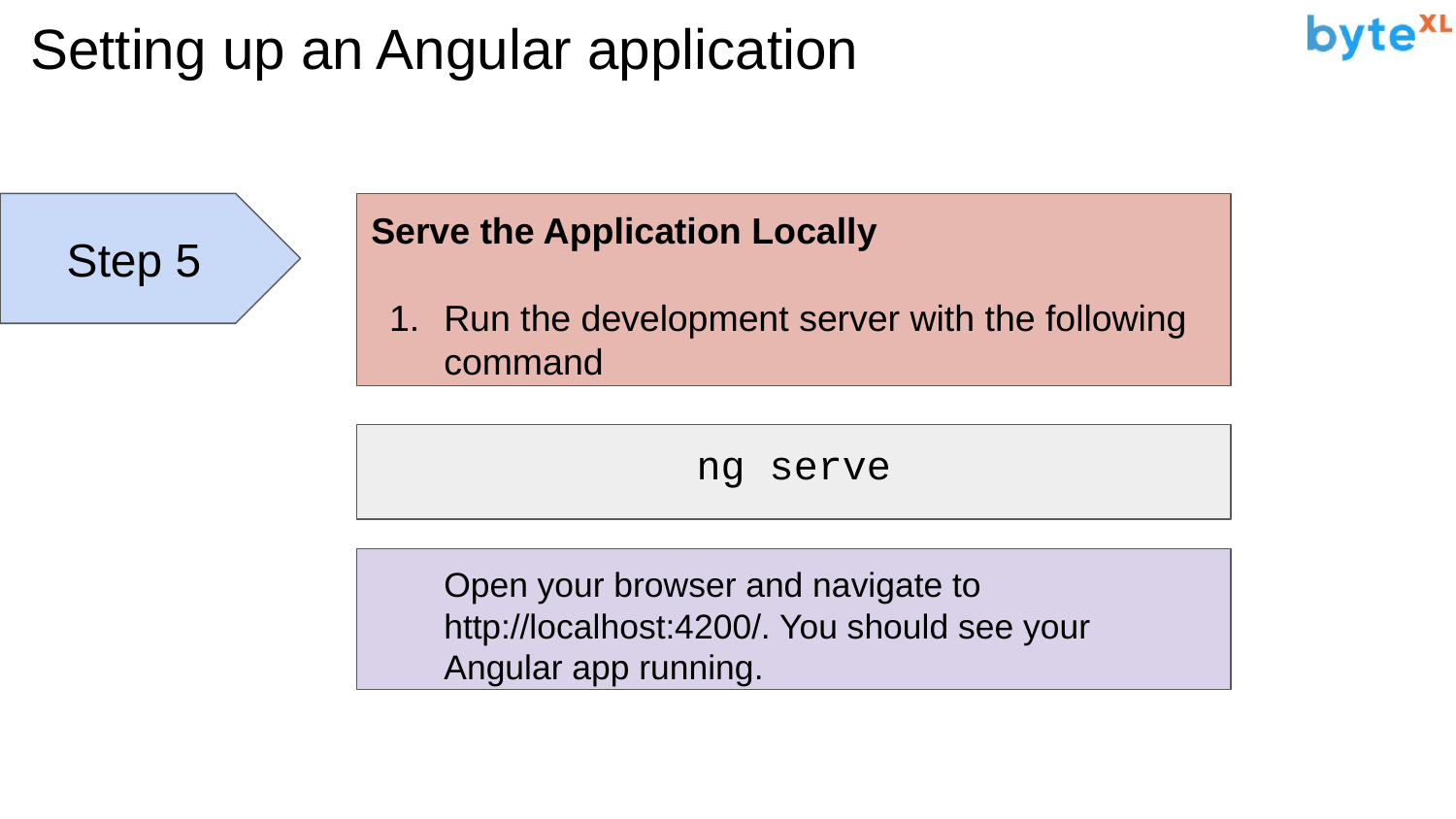

# Setting up an Angular application
Step 5
Serve the Application Locally

Run the development server with the following command
ng serve

Open your browser and navigate to http://localhost:4200/. You should see your Angular app running.